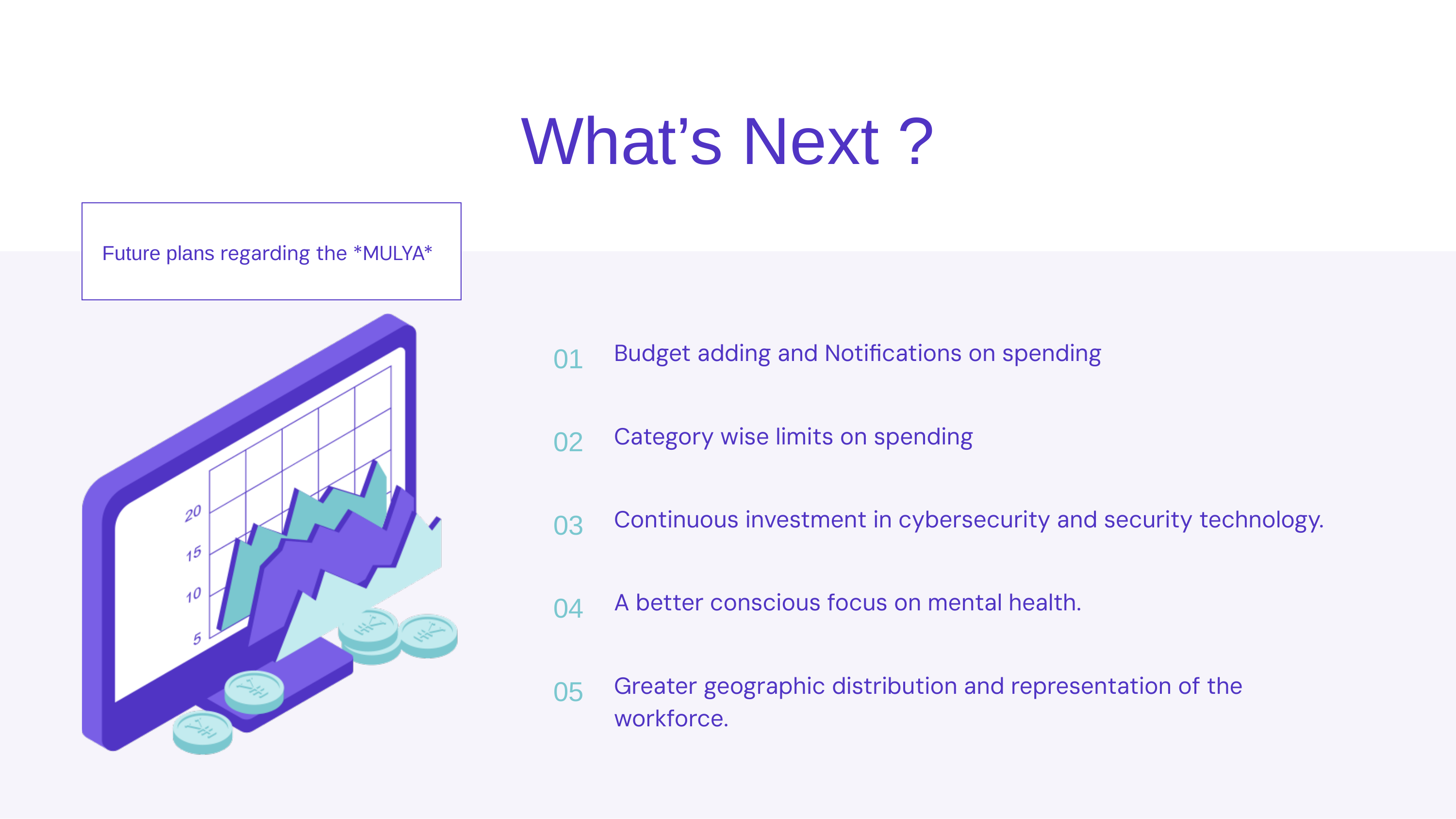

What’s Next ?

Future plans regarding the *MULYA*

| 01 | Budget adding and Notifications on spending |
| --- | --- |
| 02 | Category wise limits on spending |
| 03 | Continuous investment in cybersecurity and security technology. |
| 04 | A better conscious focus on mental health. |
| 05 | Greater geographic distribution and representation of the workforce. |